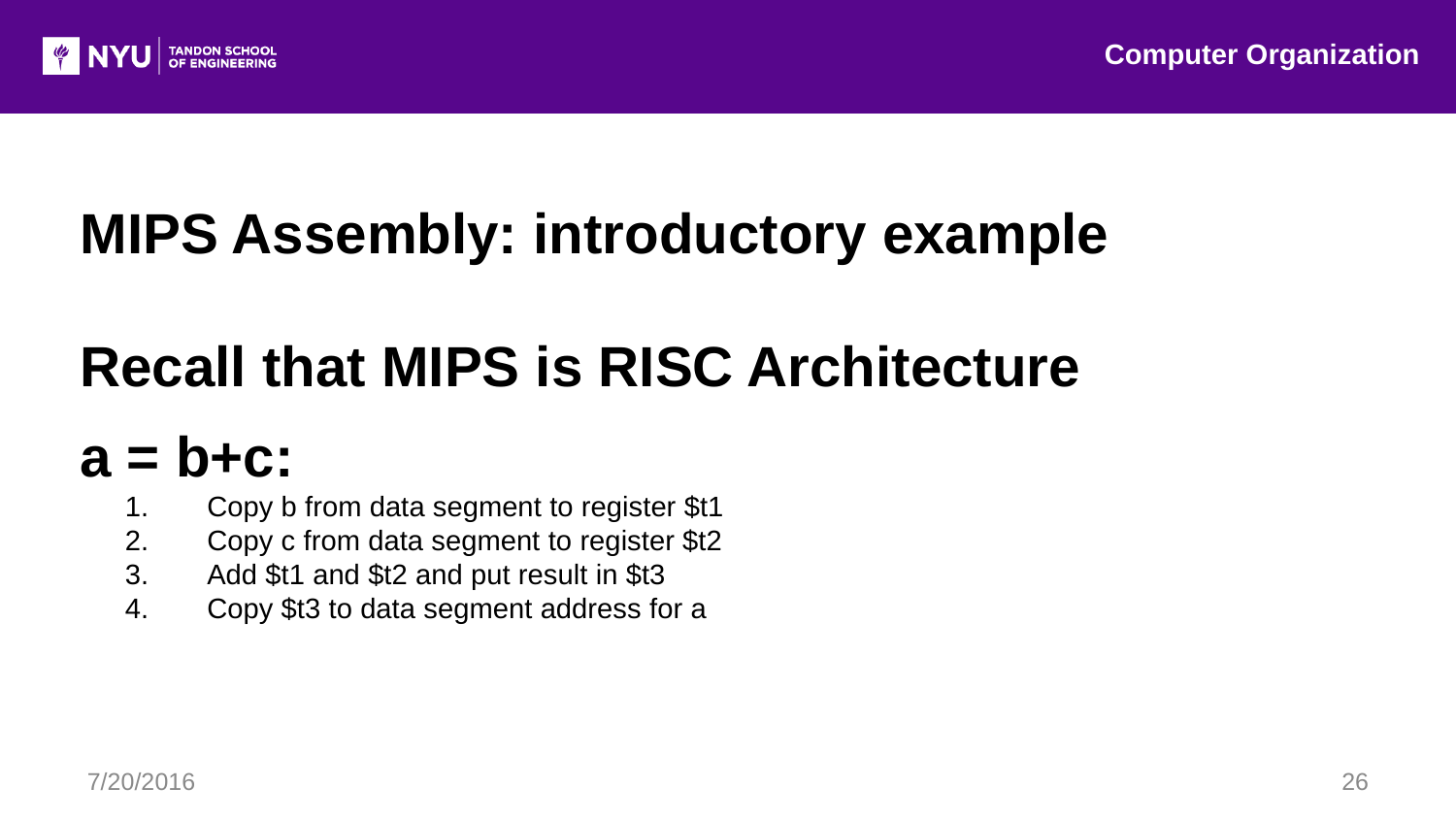

Computer Organization
MIPS Assembly: introductory example
Recall that MIPS is RISC Architecture
a = b+c:
Copy b from data segment to register $t1
Copy c from data segment to register $t2
Add $t1 and $t2 and put result in $t3
Copy $t3 to data segment address for a
7/20/2016
26